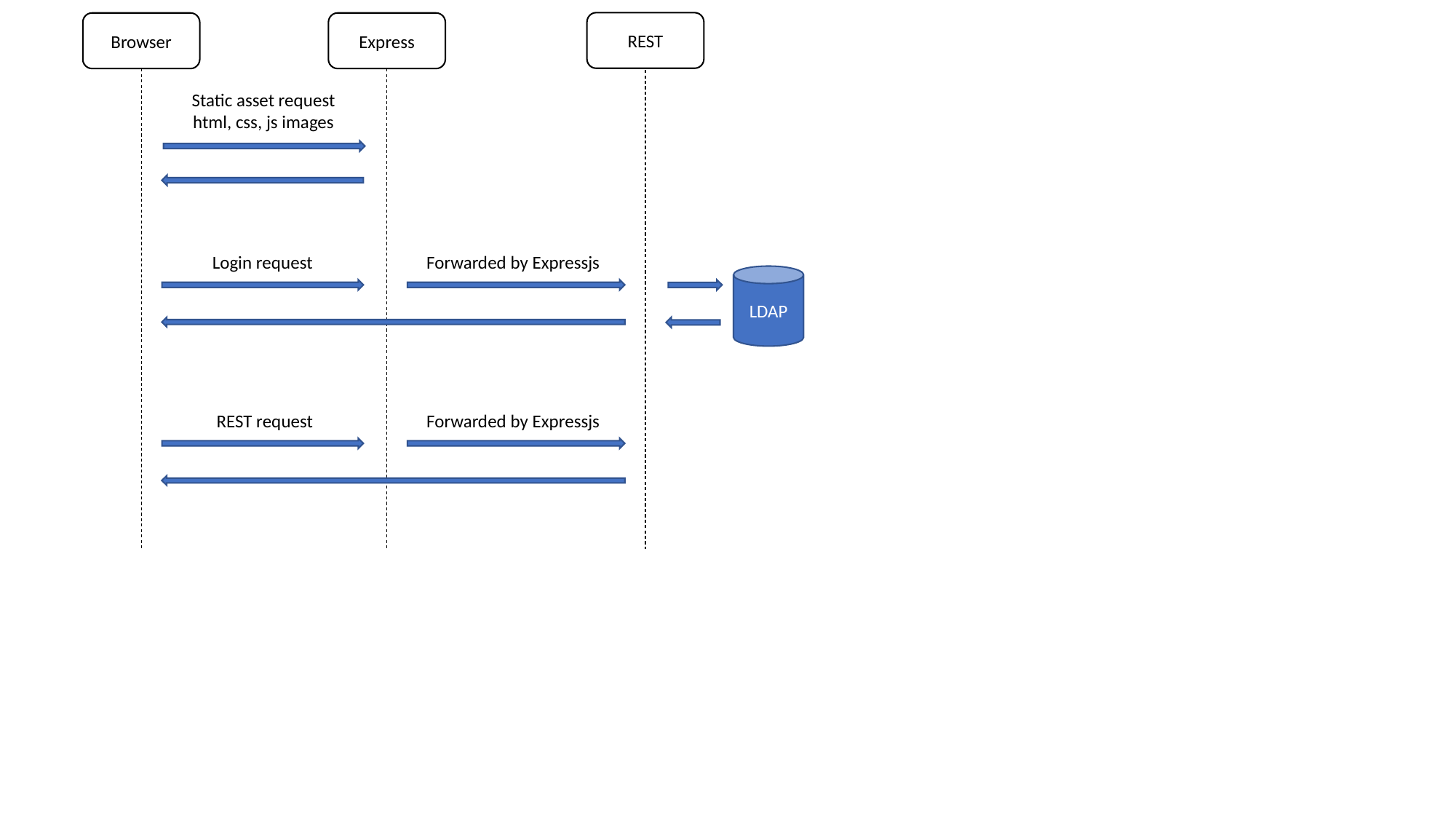

REST
Browser
Express
Static asset request
html, css, js images

Login request
Forwarded by Expressjs

LDAP

REST request
Forwarded by Expressjs